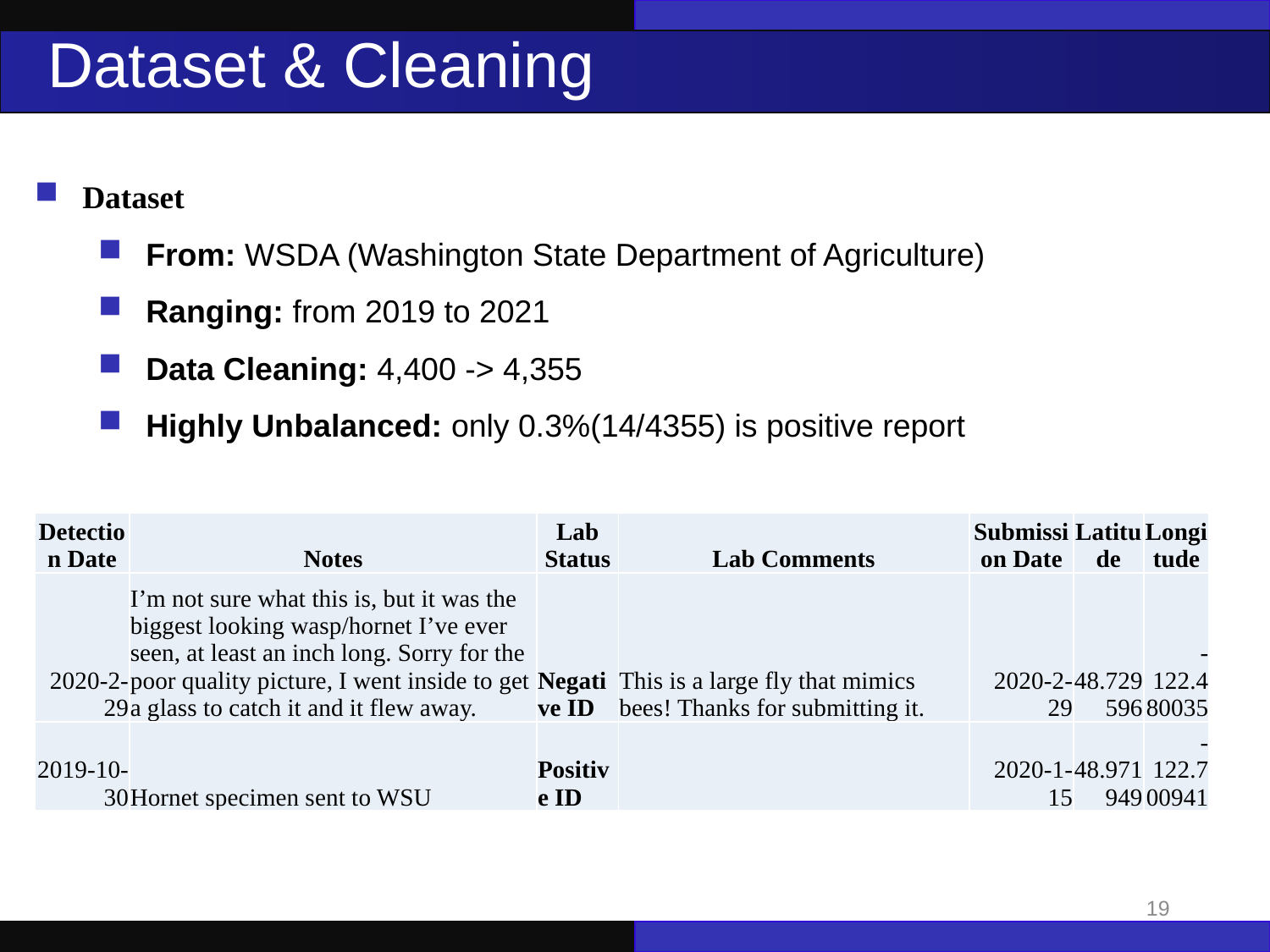

Dataset & Cleaning
Dataset
From: WSDA (Washington State Department of Agriculture)
Ranging: from 2019 to 2021
Data Cleaning: 4,400 -> 4,355
Highly Unbalanced: only 0.3%(14/4355) is positive report

| Detection Date | Notes | Lab Status | Lab Comments | Submission Date | Latitude | Longitude |
| --- | --- | --- | --- | --- | --- | --- |
| 2020-2-29 | I’m not sure what this is, but it was the biggest looking wasp/hornet I’ve ever seen, at least an inch long. Sorry for the poor quality picture, I went inside to get a glass to catch it and it flew away. | Negative ID | This is a large fly that mimics bees! Thanks for submitting it. | 2020-2-29 | 48.729596 | -122.480035 |
| 2019-10-30 | Hornet specimen sent to WSU | Positive ID |  | 2020-1-15 | 48.971949 | -122.700941 |
19